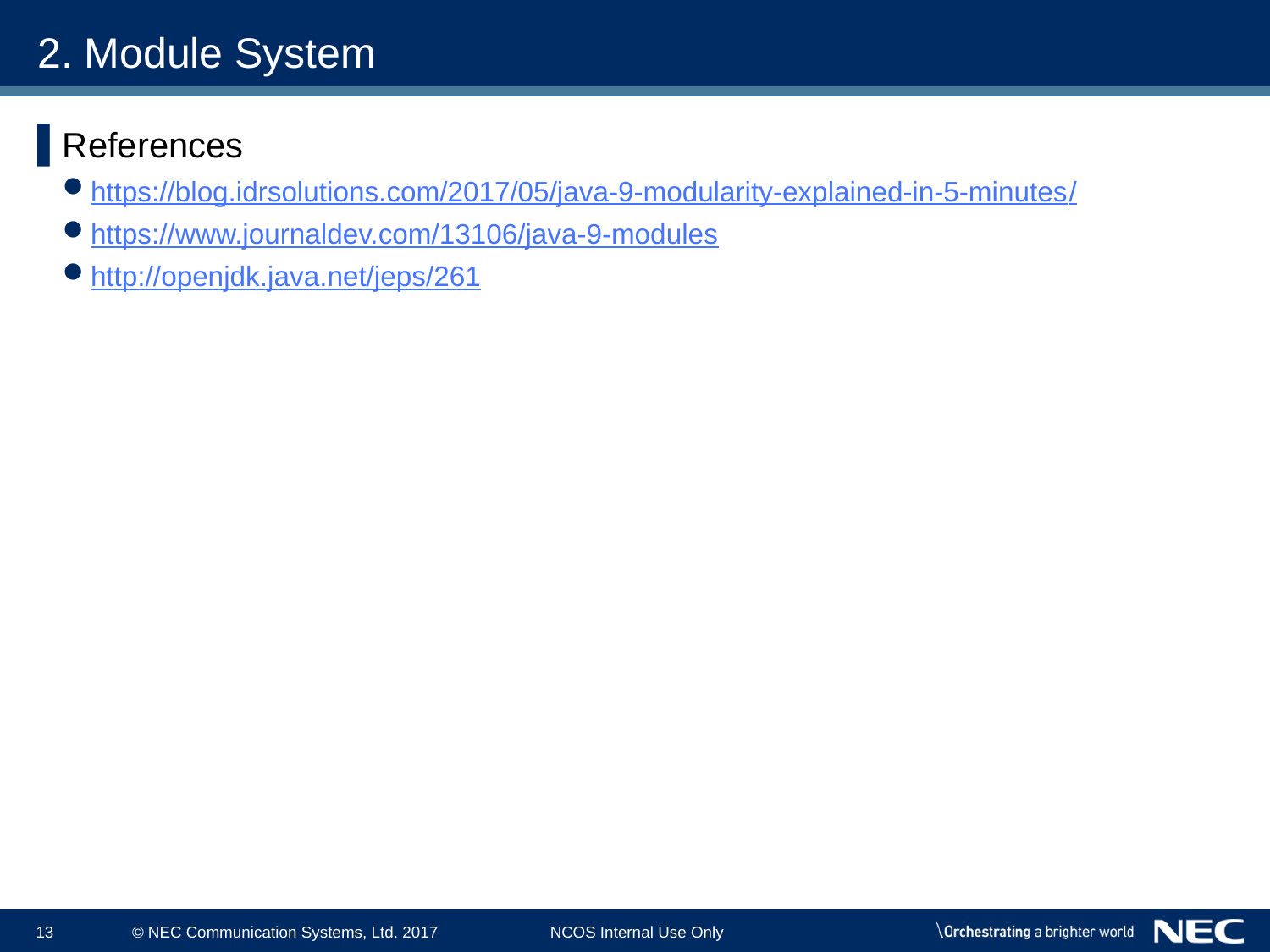

# 2. Module System
References
https://blog.idrsolutions.com/2017/05/java-9-modularity-explained-in-5-minutes/
https://www.journaldev.com/13106/java-9-modules
http://openjdk.java.net/jeps/261